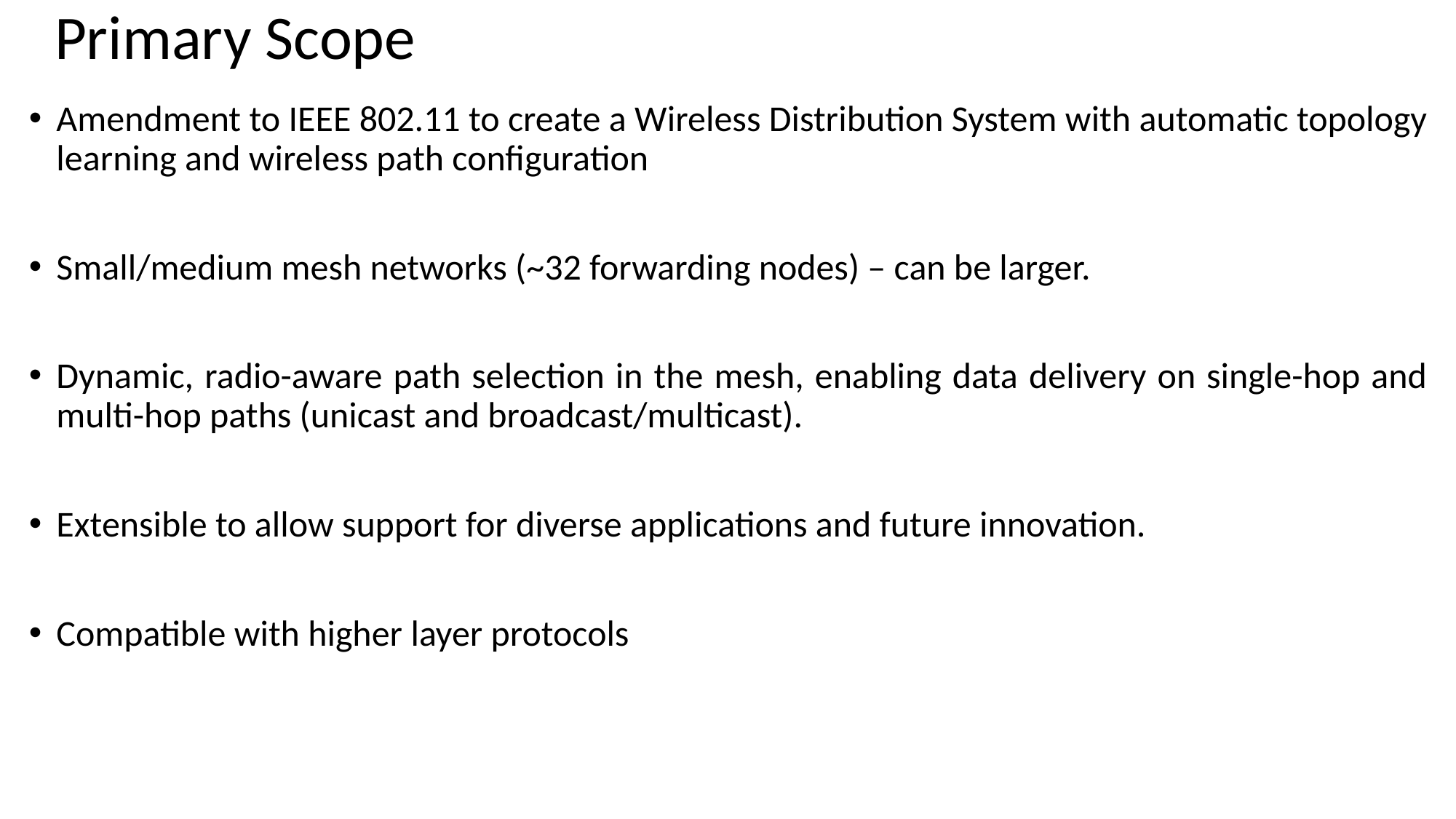

# Primary Scope
Amendment to IEEE 802.11 to create a Wireless Distribution System with automatic topology learning and wireless path configuration

Small/medium mesh networks (~32 forwarding nodes) – can be larger.

Dynamic, radio-aware path selection in the mesh, enabling data delivery on single-hop and multi-hop paths (unicast and broadcast/multicast).

Extensible to allow support for diverse applications and future innovation.

Compatible with higher layer protocols